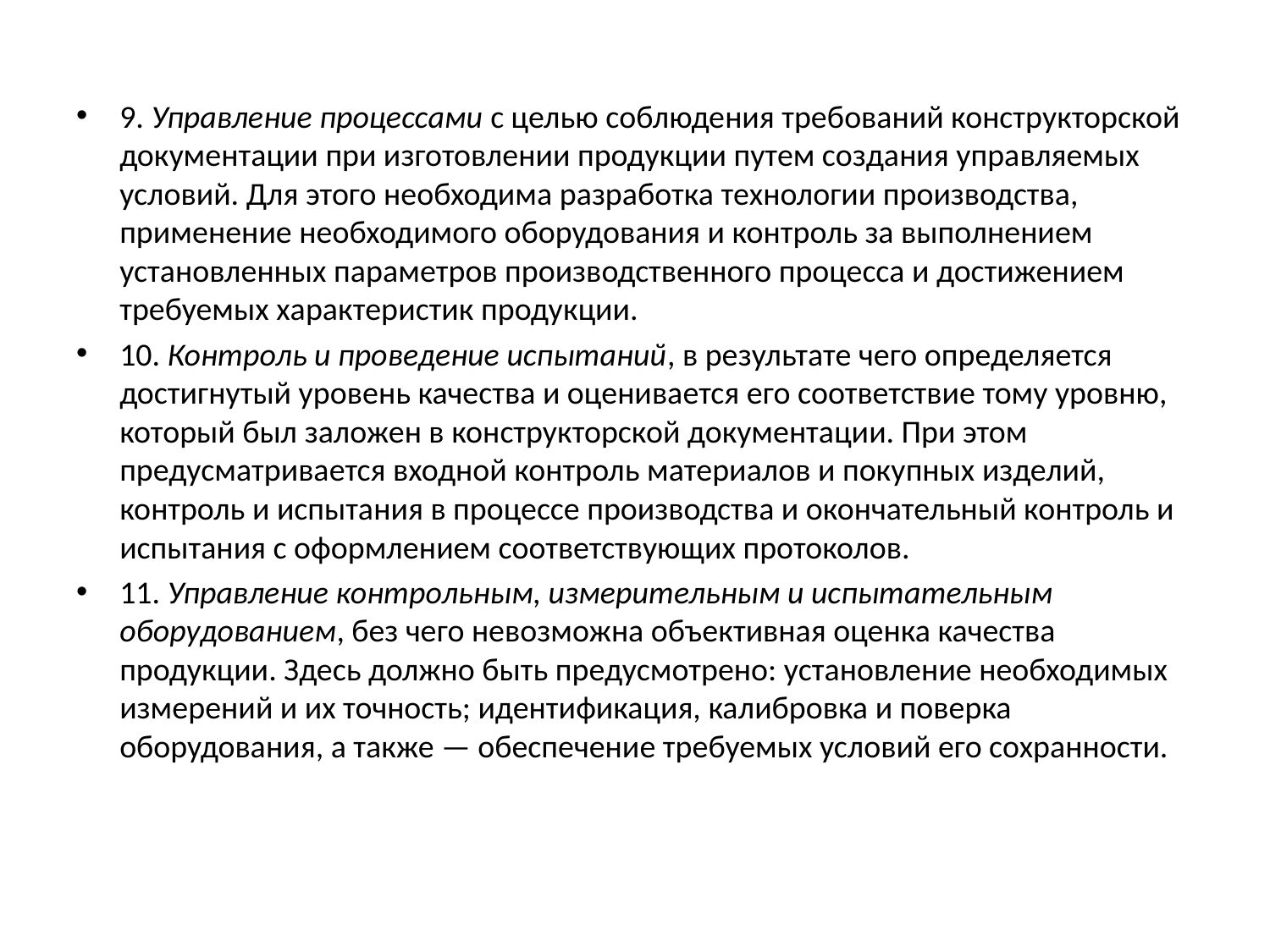

9. Управление процессами с целью соблюдения требований конструкторской документации при изготовлении продукции путем создания управляемых условий. Для этого необходима разработка технологии производства, применение необходимого оборудования и контроль за выполнением установленных параметров производственного процесса и достижением требуемых характеристик продукции.
10. Контроль и проведение испытаний, в результате чего определяется достигнутый уровень качества и оценивается его соответствие тому уровню, который был заложен в конструкторской документации. При этом предусматривается входной контроль материалов и покупных изделий, контроль и испытания в процессе производства и окончательный контроль и испытания с оформлением соответствующих протоколов.
11. Управление контрольным, измерительным и испытательным оборудованием, без чего невозможна объективная оценка качества продукции. Здесь должно быть предусмотрено: установление необходимых измерений и их точность; идентификация, калибровка и поверка оборудования, а также — обеспечение требуемых условий его сохранности.